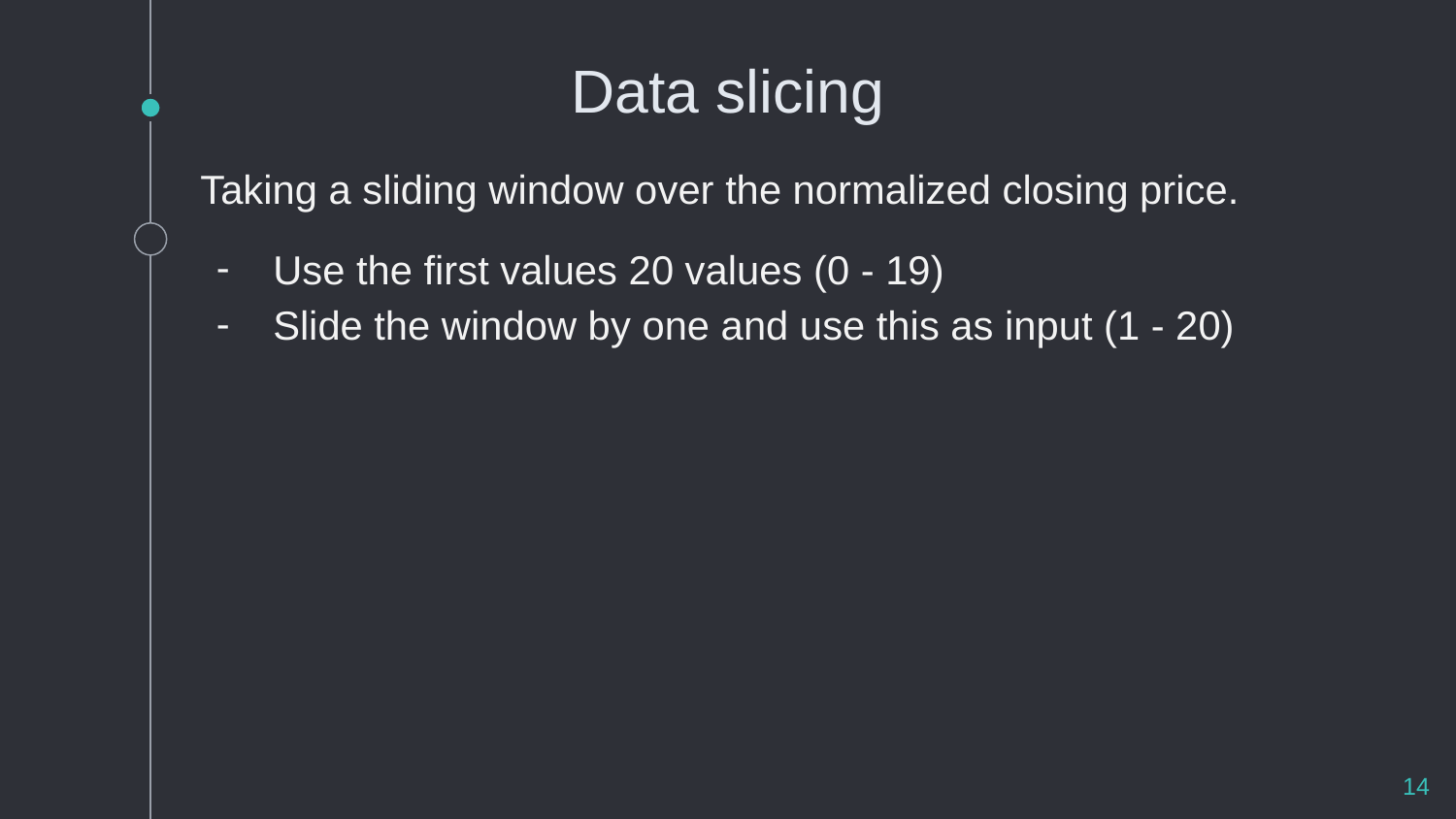

# Data slicing
Taking a sliding window over the normalized closing price.
Use the first values 20 values (0 - 19)
Slide the window by one and use this as input (1 - 20)
14